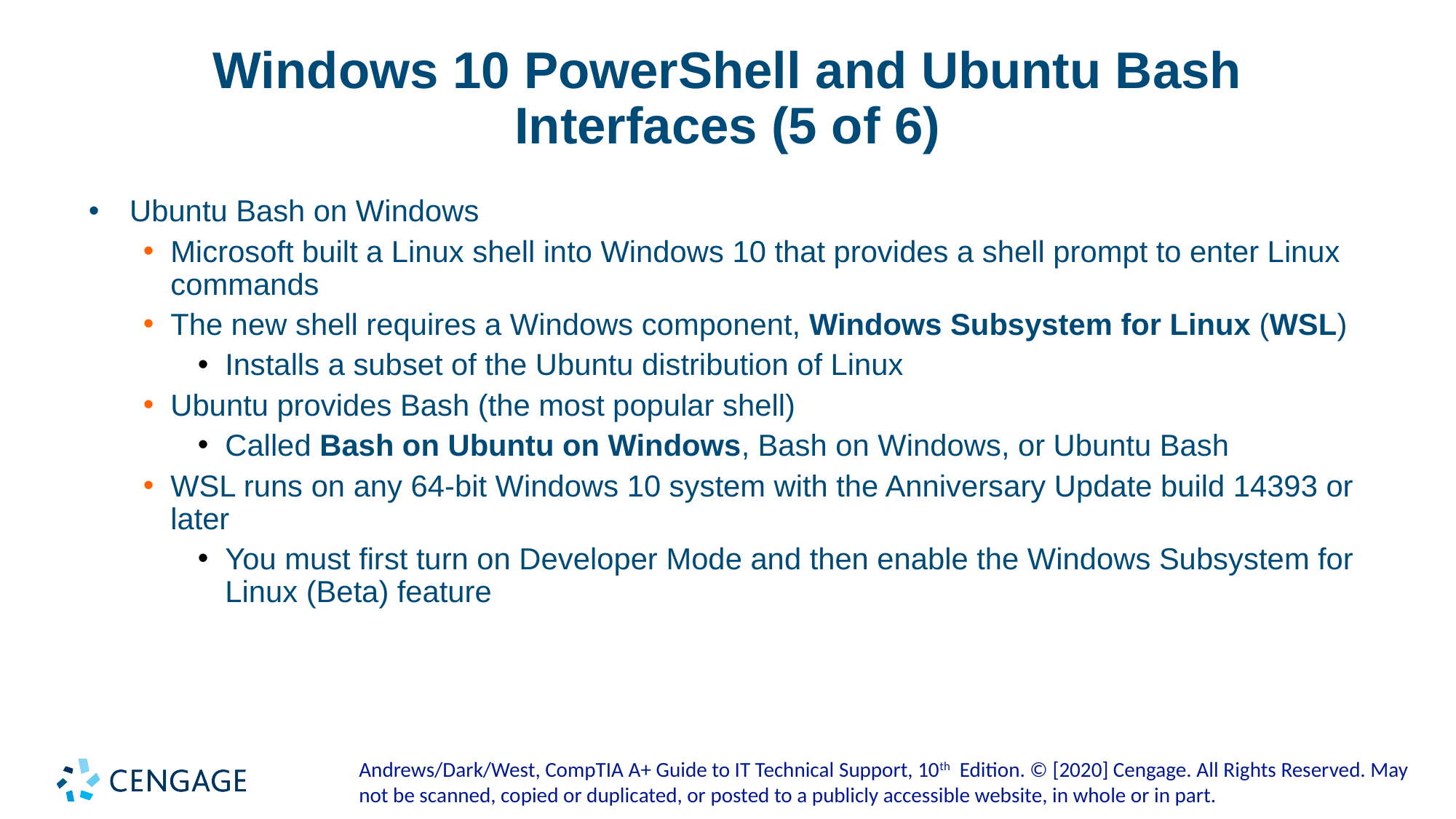

# Windows 10 PowerShell and Ubuntu Bash Interfaces (5 of 6)
Ubuntu Bash on Windows
Microsoft built a Linux shell into Windows 10 that provides a shell prompt to enter Linux commands
The new shell requires a Windows component, Windows Subsystem for Linux (WSL)
Installs a subset of the Ubuntu distribution of Linux
Ubuntu provides Bash (the most popular shell)
Called Bash on Ubuntu on Windows, Bash on Windows, or Ubuntu Bash
WSL runs on any 64-bit Windows 10 system with the Anniversary Update build 14393 or later
You must first turn on Developer Mode and then enable the Windows Subsystem for Linux (Beta) feature